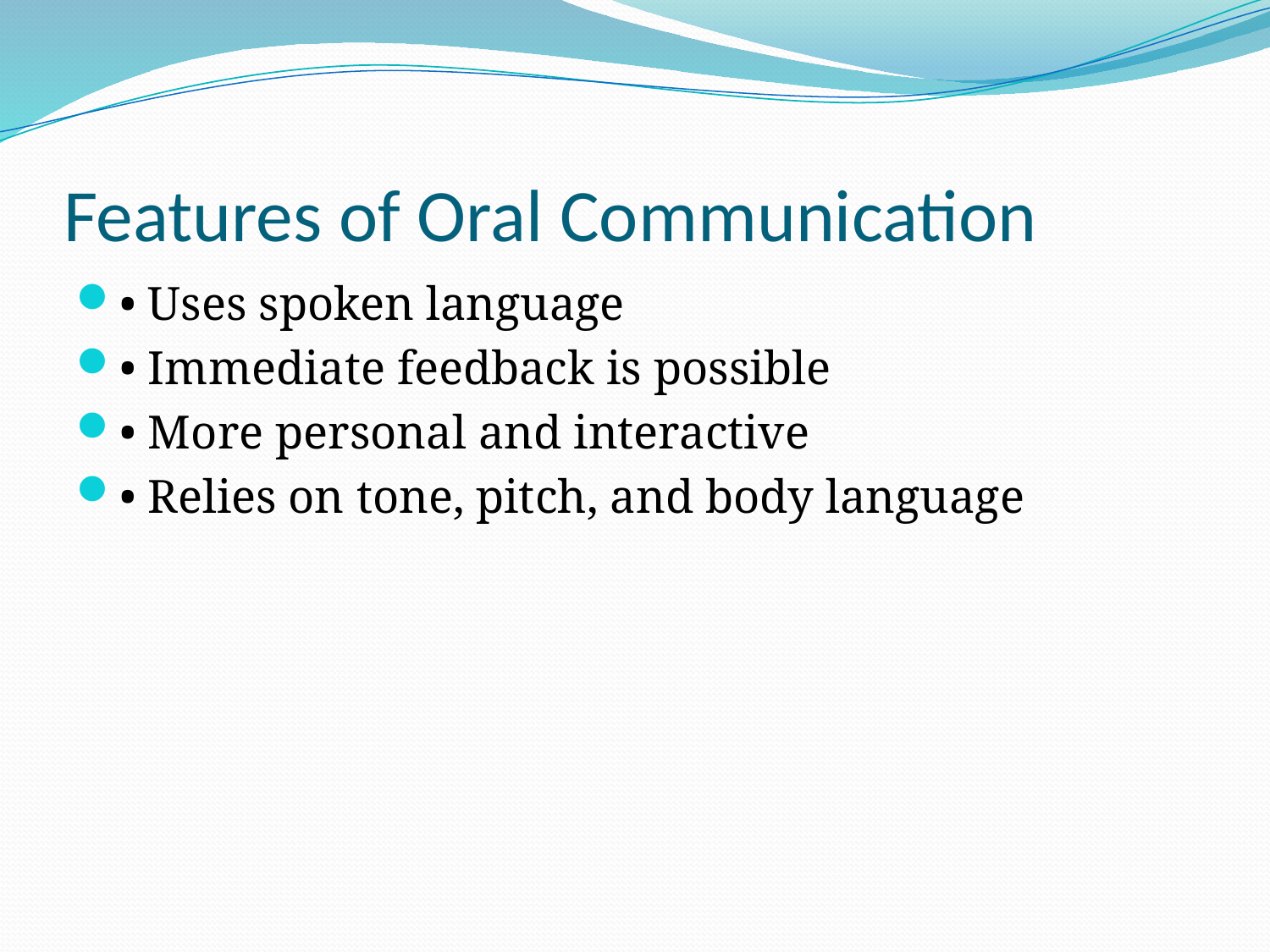

# Features of Oral Communication
• Uses spoken language
• Immediate feedback is possible
• More personal and interactive
• Relies on tone, pitch, and body language